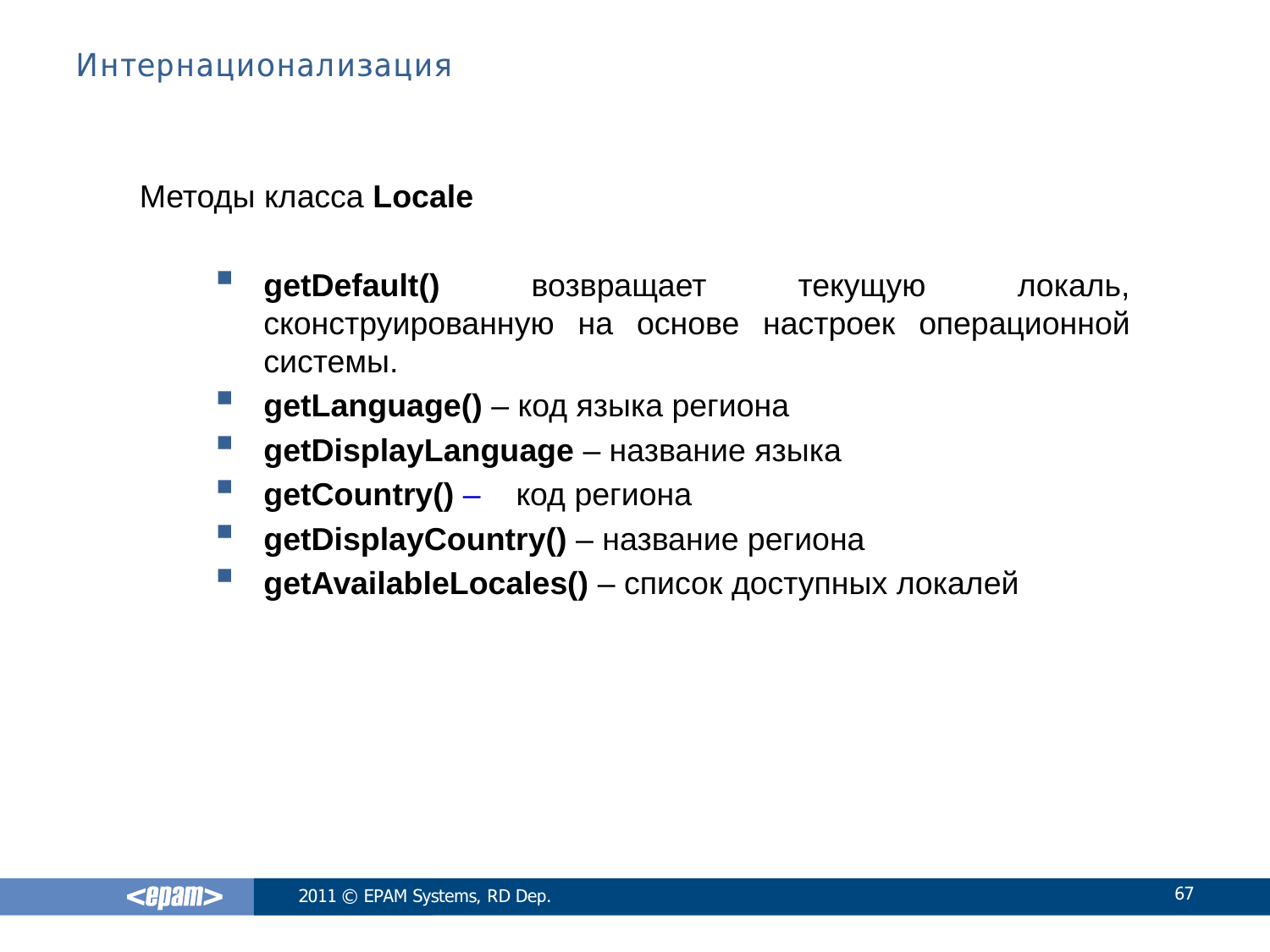

# Интернационализация
Методы класса Locale

getDefault() возвращает текущую локаль, сконструированную на основе настроек операционной системы.
getLanguage() – код языка региона
getDisplayLanguage – название языка
getCountry() –    код региона
getDisplayCountry() – название региона
getAvailableLocales() – список доступных локалей

67
2011 © EPAM Systems, RD Dep.